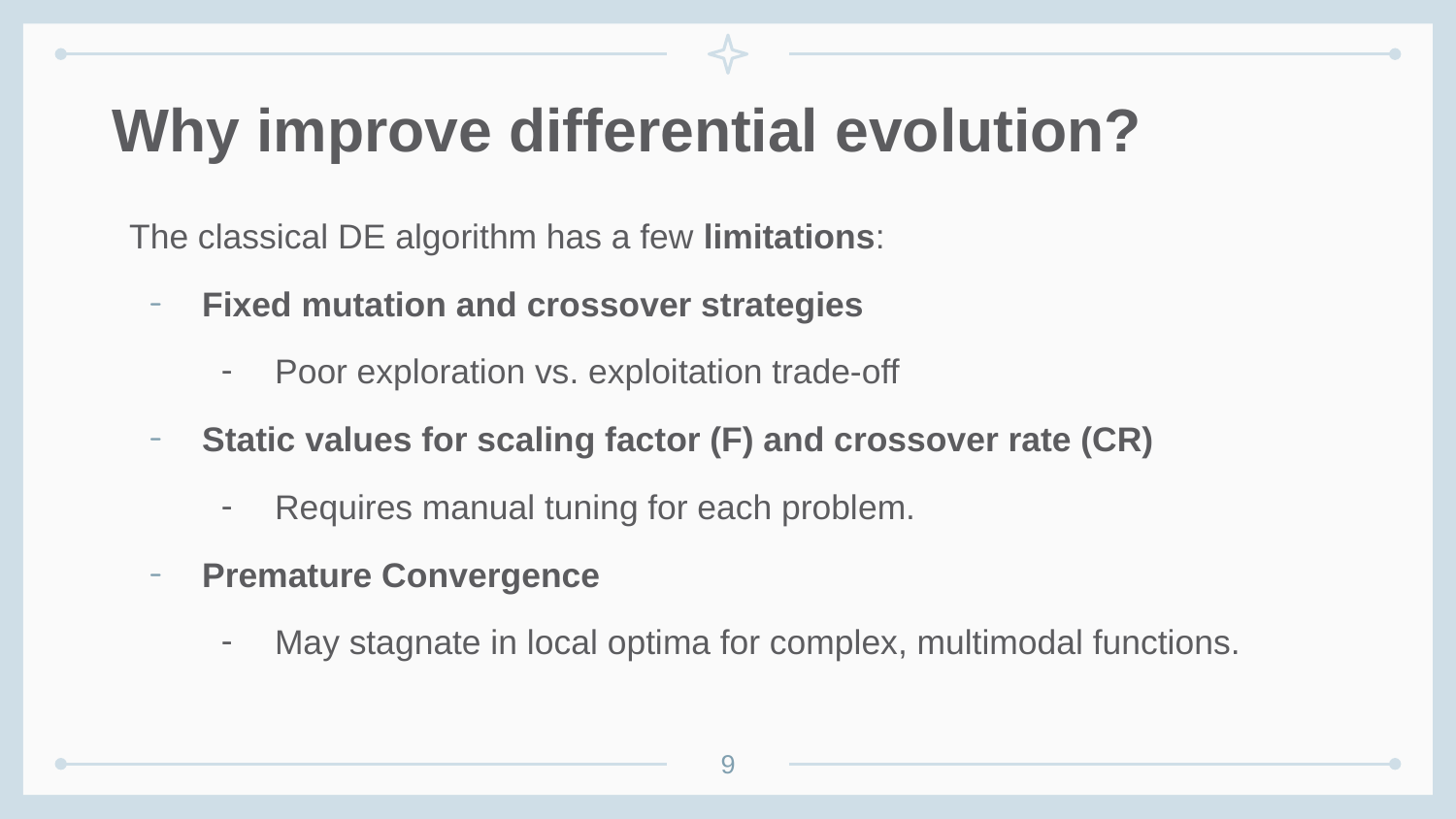

# Why improve differential evolution?
The classical DE algorithm has a few limitations:
Fixed mutation and crossover strategies
Poor exploration vs. exploitation trade-off
Static values for scaling factor (F) and crossover rate (CR)
Requires manual tuning for each problem.
Premature Convergence
May stagnate in local optima for complex, multimodal functions.
9